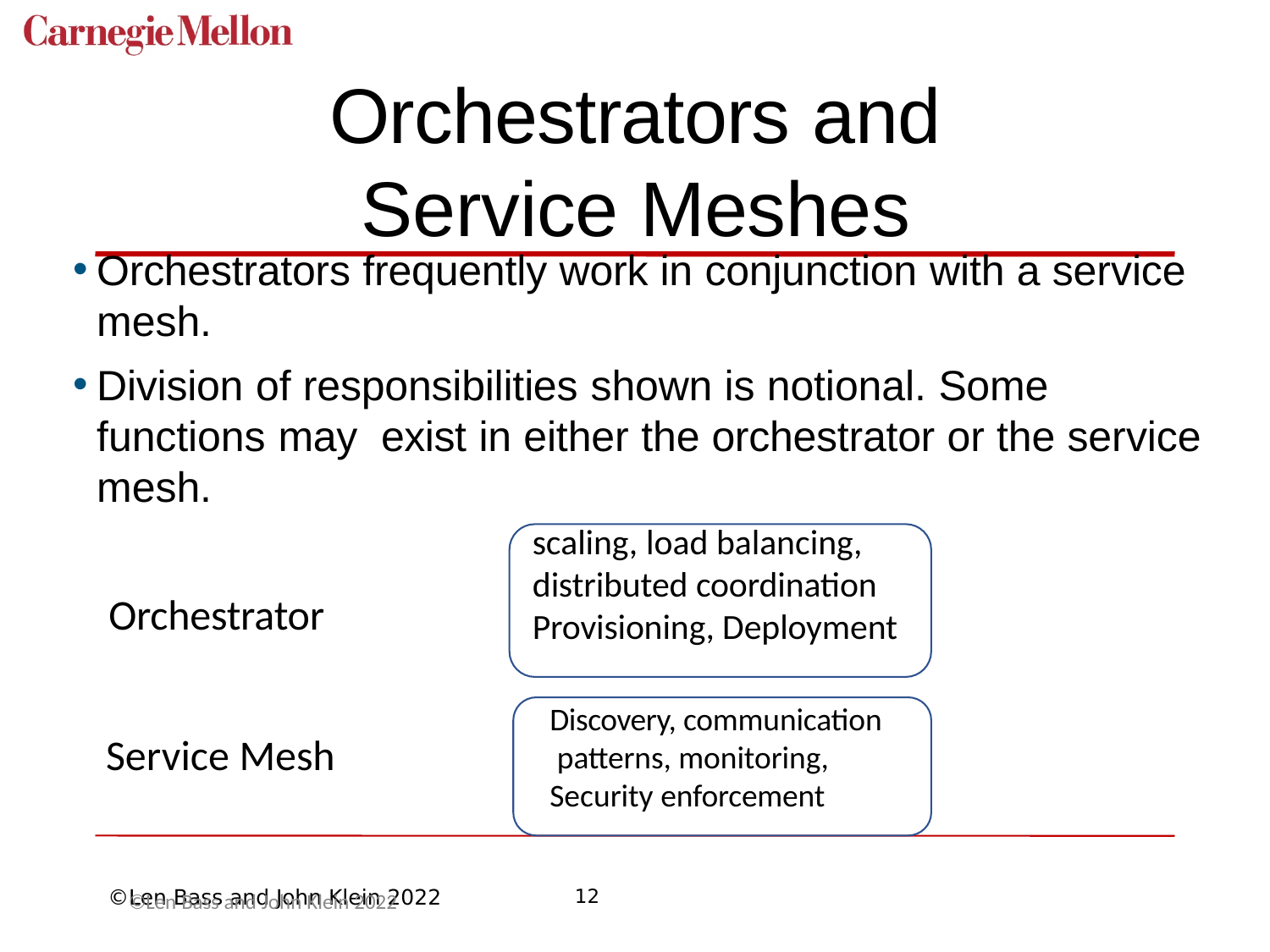

# Orchestrators and Service Meshes
Orchestrators frequently work in conjunction with a service mesh.
Division of responsibilities shown is notional. Some functions may  exist in either the orchestrator or the service mesh.

scaling, load balancing,
distributed coordination
Provisioning, Deployment

Orchestrator

Discovery, communication  patterns, monitoring,  Security enforcement
Service Mesh
©Len Bass and John Klein 2022
12